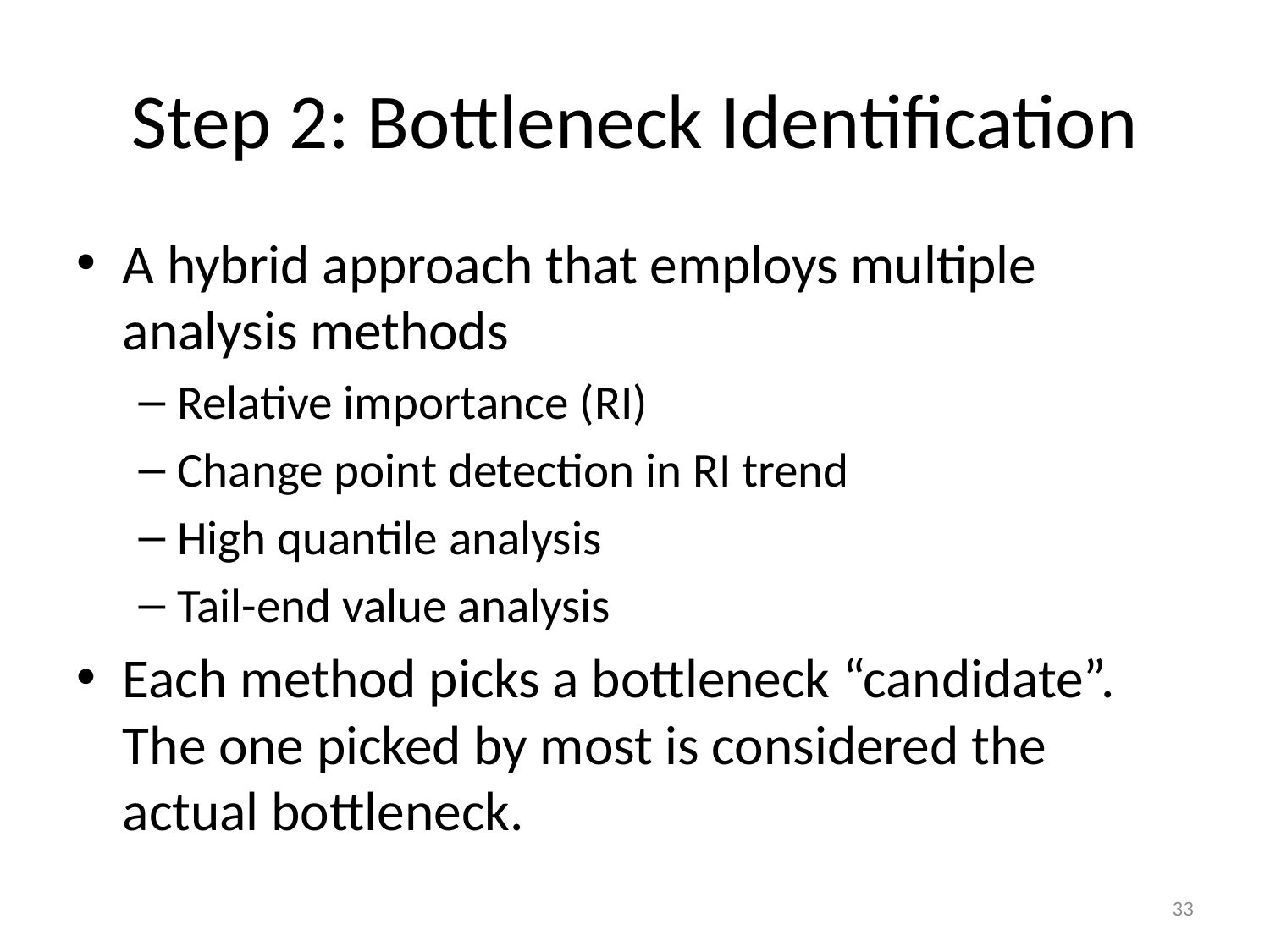

# Step 2: Bottleneck Identification
A hybrid approach that employs multiple analysis methods
Relative importance (RI)
Change point detection in RI trend
High quantile analysis
Tail-end value analysis
Each method picks a bottleneck “candidate”. The one picked by most is considered the actual bottleneck.
33